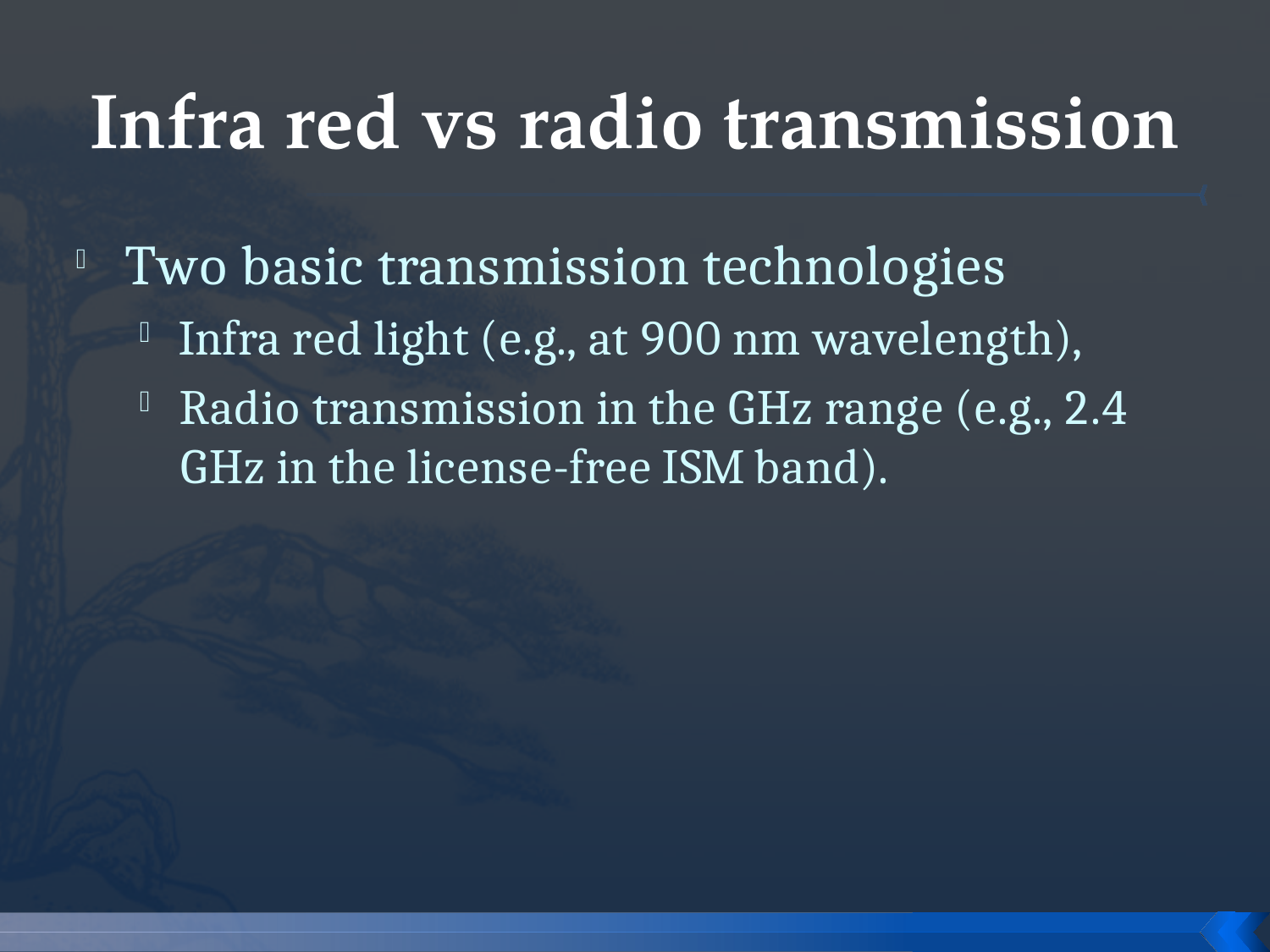

# Infra red vs radio transmission
Two basic transmission technologies
Infra red light (e.g., at 900 nm wavelength),
Radio transmission in the GHz range (e.g., 2.4 GHz in the license-free ISM band).